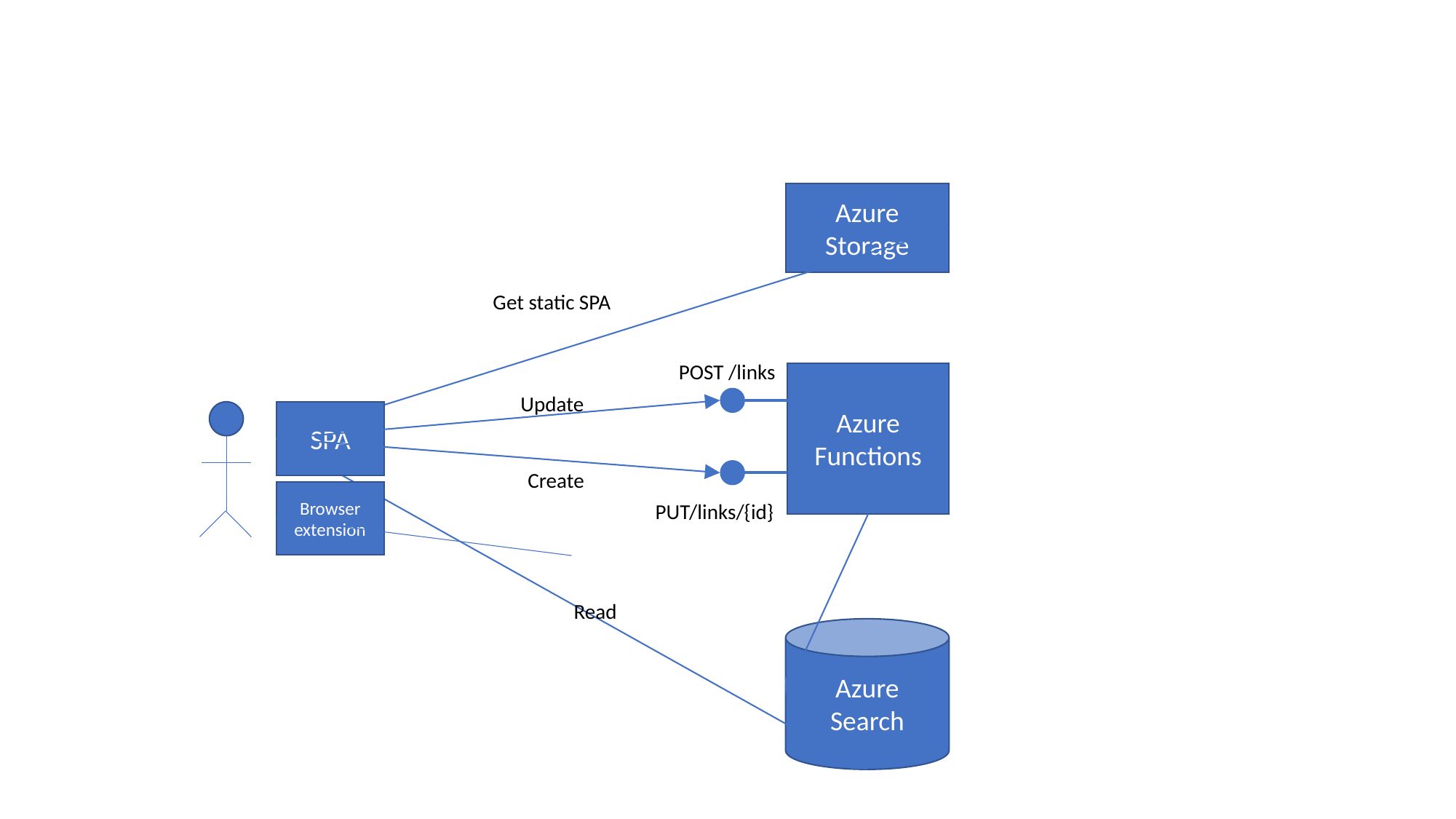

Azure Storage
Get static SPA
POST /links
Azure Functions
Update

SPA

Create
Browser extension
PUT/links/{id}
Read
Azure Search